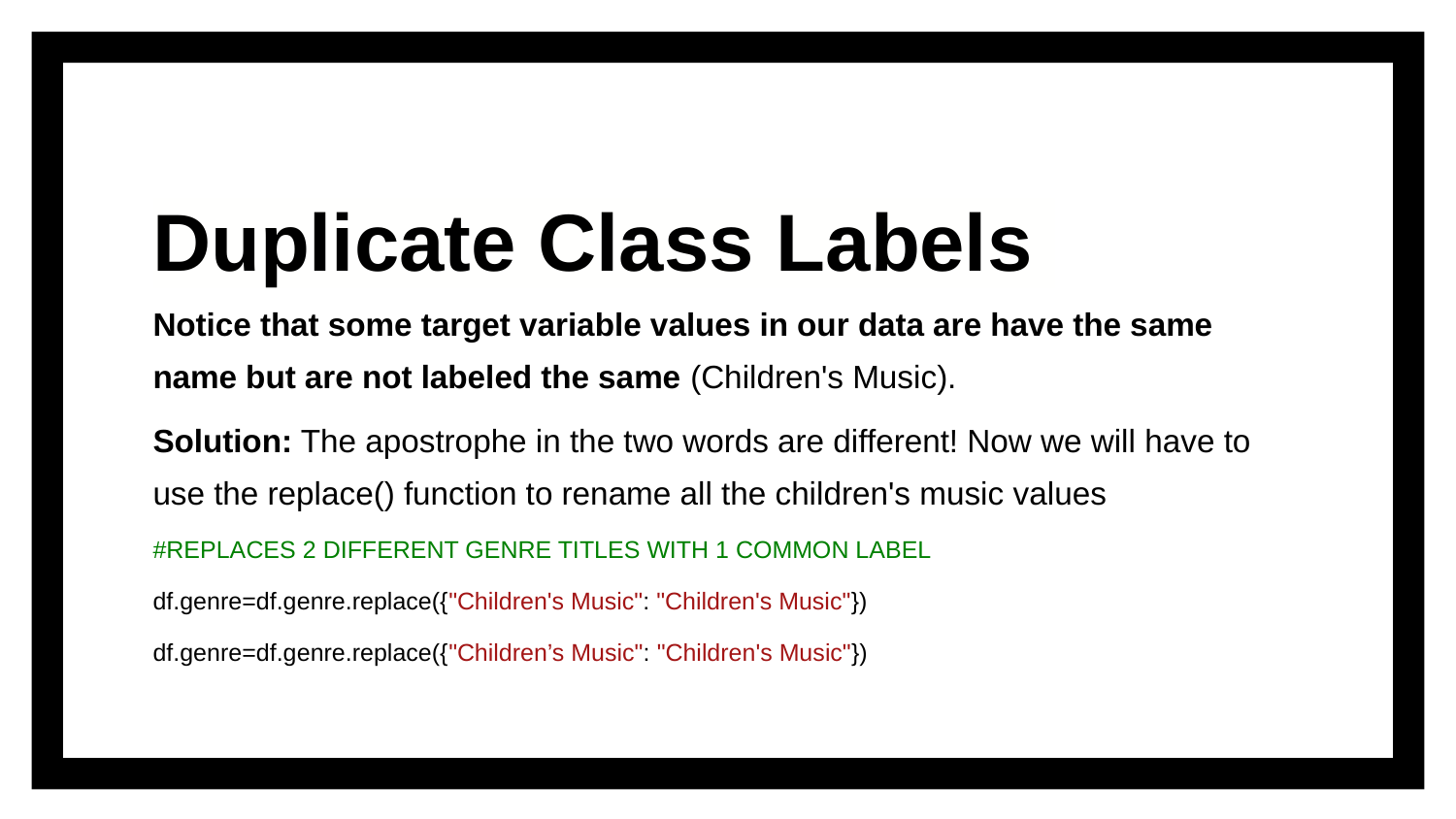

# Duplicate Class Labels
Notice that some target variable values in our data are have the same name but are not labeled the same (Children's Music).
Solution: The apostrophe in the two words are different! Now we will have to use the replace() function to rename all the children's music values
#REPLACES 2 DIFFERENT GENRE TITLES WITH 1 COMMON LABEL
df.genre=df.genre.replace({"Children's Music": "Children's Music"})
df.genre=df.genre.replace({"Children’s Music": "Children's Music"})